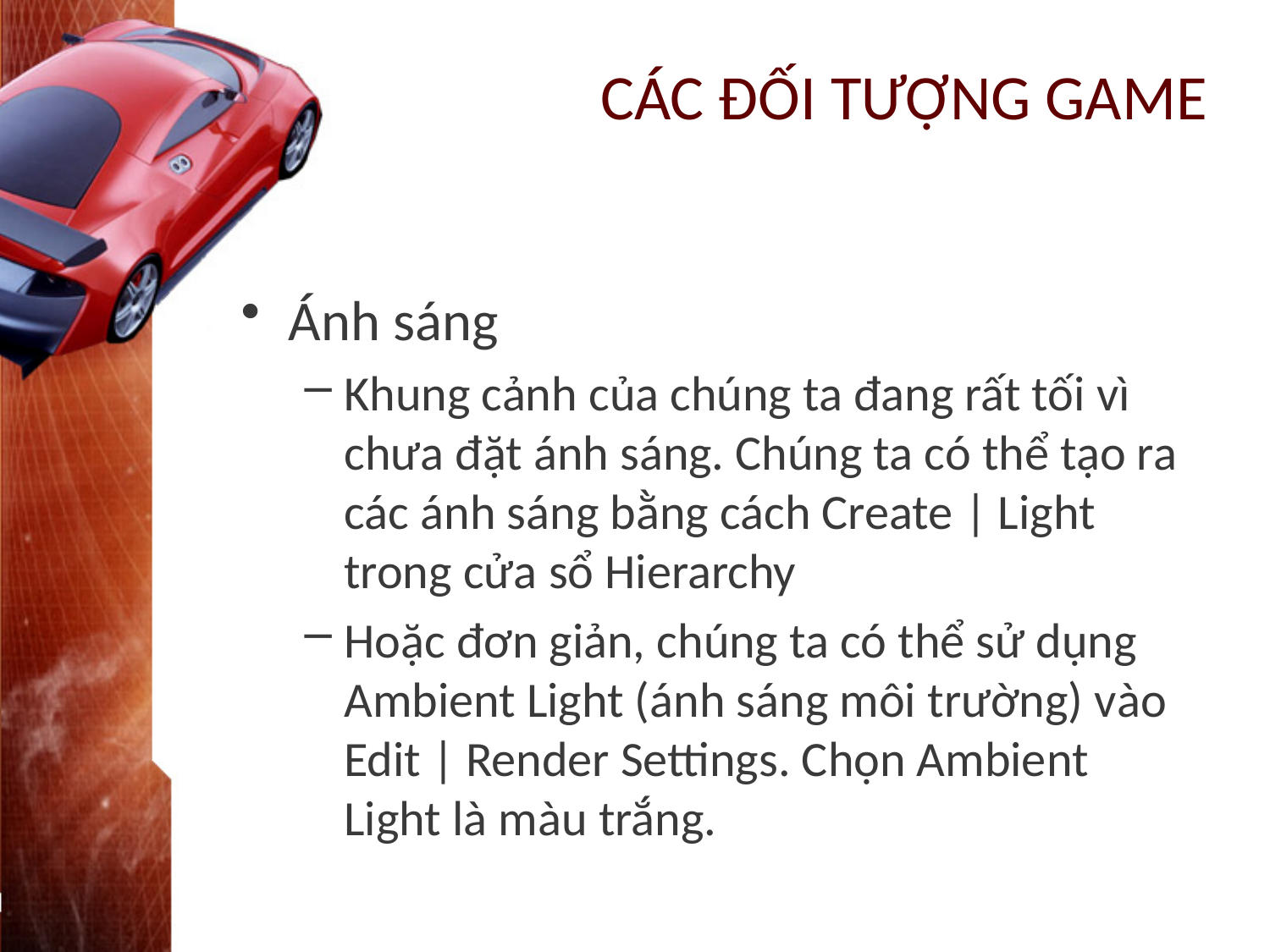

# CÁC ĐỐI TƯỢNG GAME
Ánh sáng
Khung cảnh của chúng ta đang rất tối vì chưa đặt ánh sáng. Chúng ta có thể tạo ra các ánh sáng bằng cách Create | Light trong cửa sổ Hierarchy
Hoặc đơn giản, chúng ta có thể sử dụng Ambient Light (ánh sáng môi trường) vào Edit | Render Settings. Chọn Ambient Light là màu trắng.